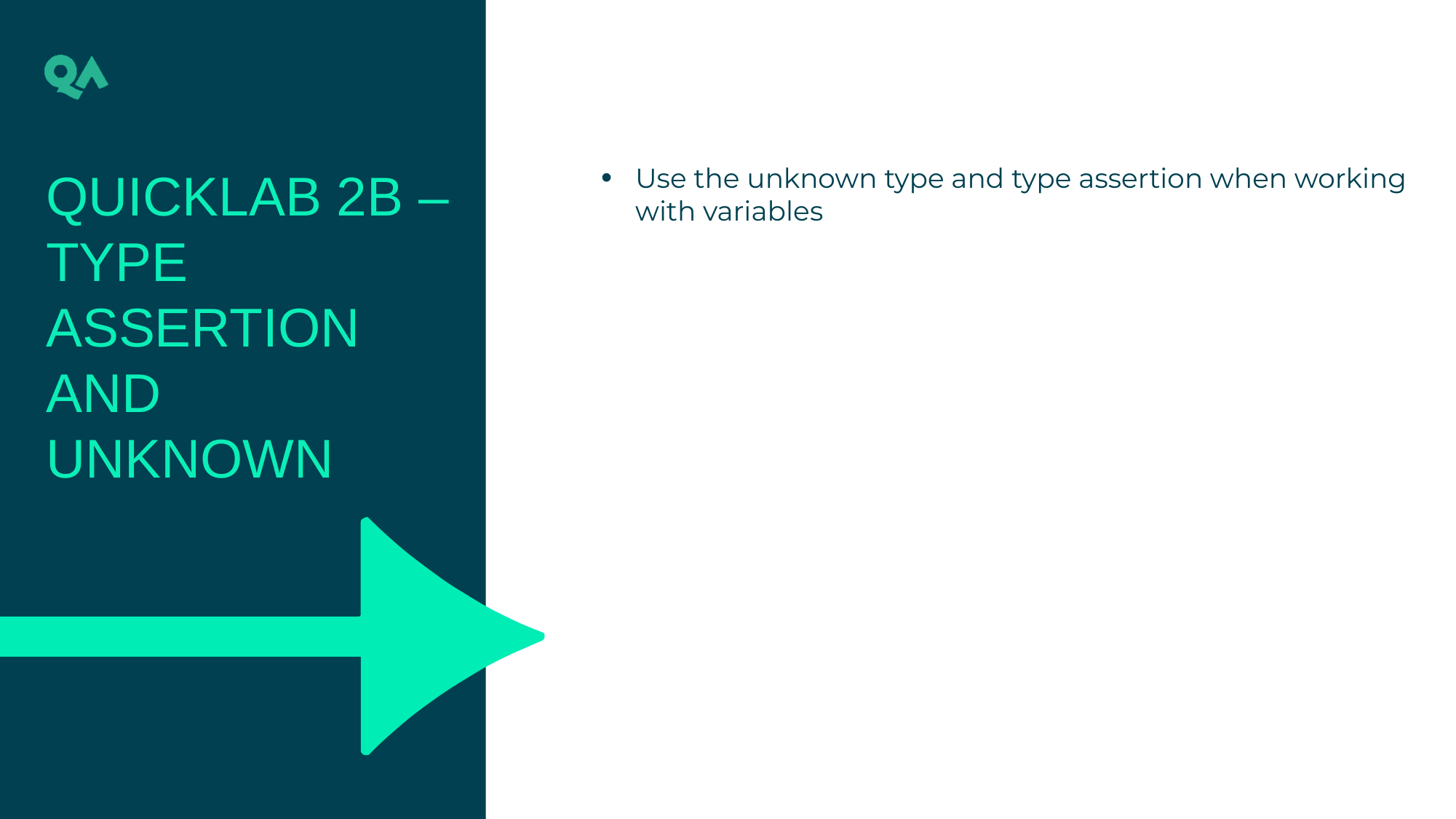

QuickLab 2b – Type Assertion and Unknown
Use the unknown type and type assertion when working with variables